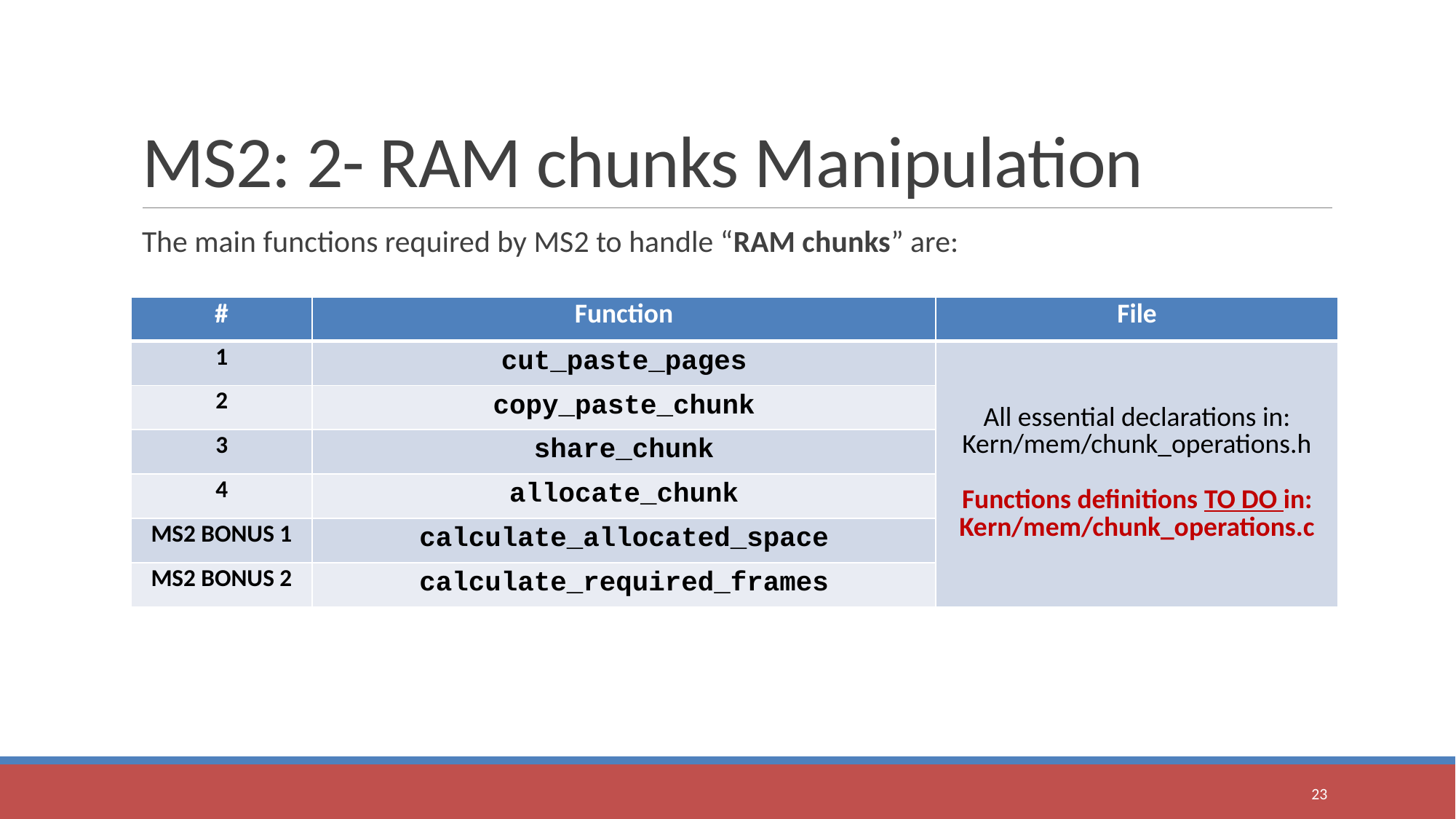

# MS2: 2- RAM chunks Manipulation
The main functions required by MS2 to handle “RAM chunks” are:

| # | Function | File |
| --- | --- | --- |
| 1 | cut\_paste\_pages | All essential declarations in: Kern/mem/chunk\_operations.h Functions definitions TO DO in: Kern/mem/chunk\_operations.c |
| 2 | copy\_paste\_chunk |  |
| 3 | share\_chunk |  |
| 4 | allocate\_chunk |  |
| MS2 BONUS 1 | calculate\_allocated\_space |  |
| MS2 BONUS 2 | calculate\_required\_frames |  |
23